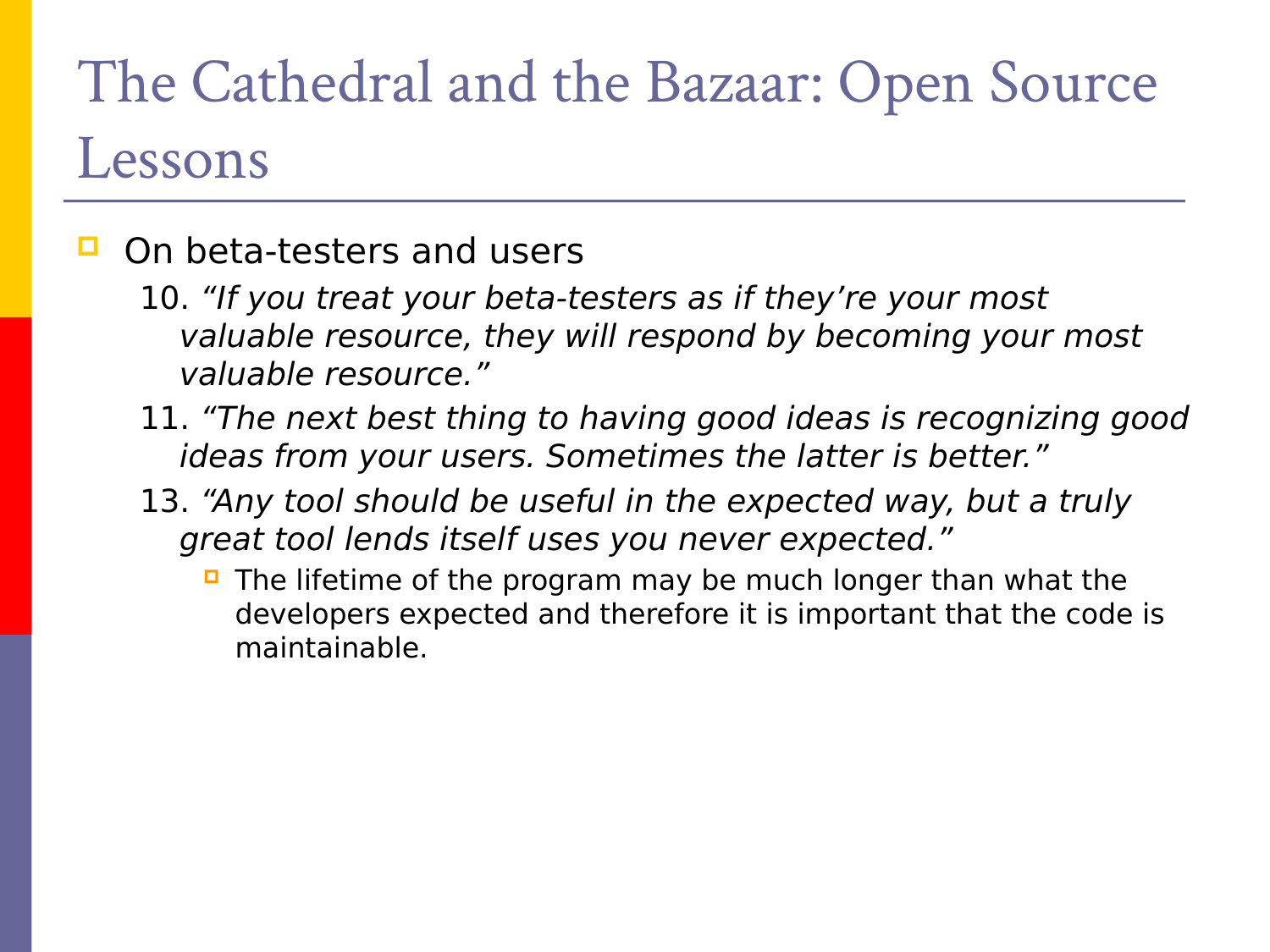

# The Cathedral and the Bazaar: Open Source Lessons
On beta-testers and users
10. “If you treat your beta-testers as if they’re your most valuable resource, they will respond by becoming your most valuable resource.”
11. “The next best thing to having good ideas is recognizing good ideas from your users. Sometimes the latter is better.”
13. “Any tool should be useful in the expected way, but a truly great tool lends itself uses you never expected.”
The lifetime of the program may be much longer than what the developers expected and therefore it is important that the code is maintainable.